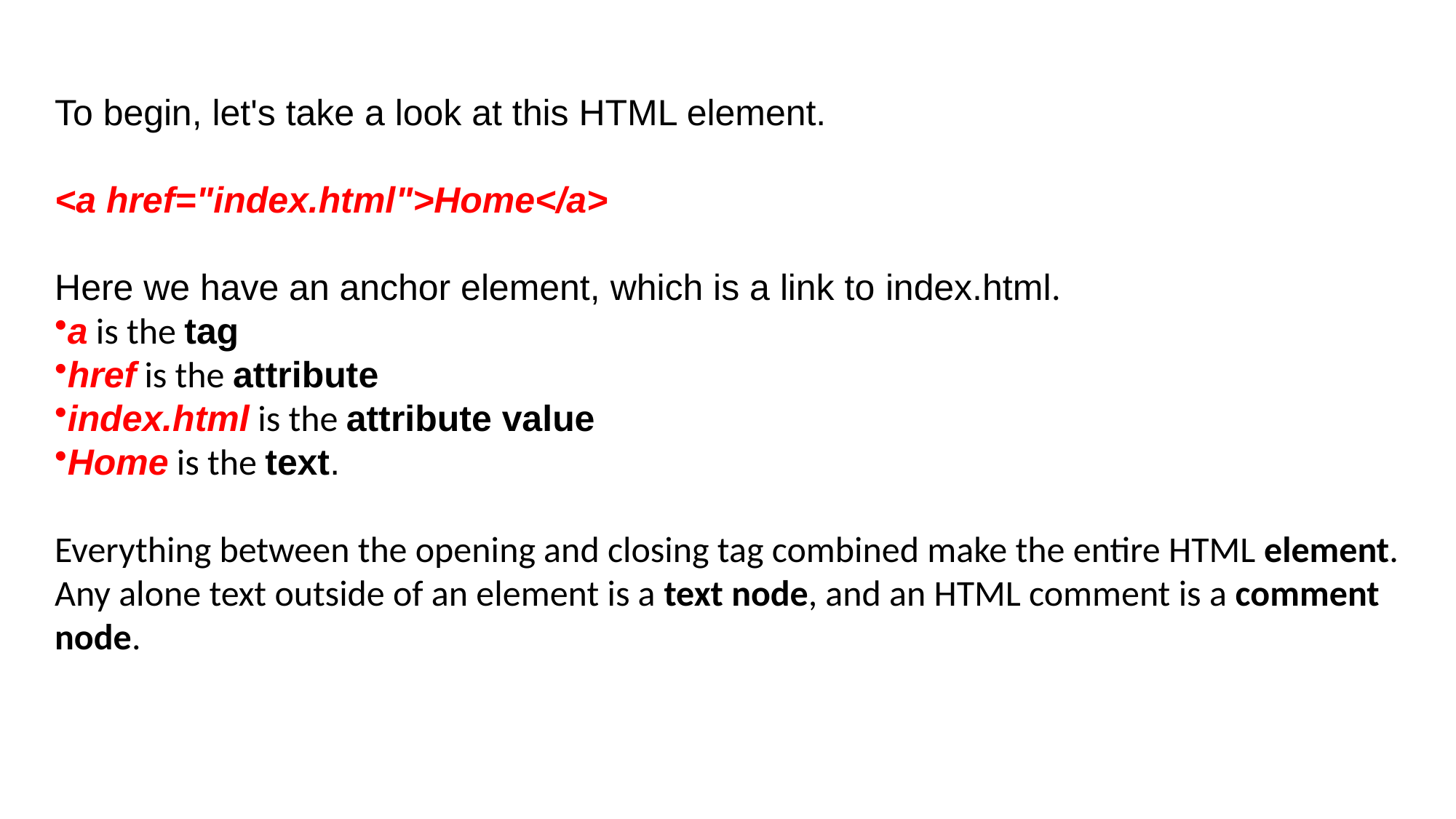

To begin, let's take a look at this HTML element.

<a href="index.html">Home</a>

Here we have an anchor element, which is a link to index.html.
a is the tag
href is the attribute
index.html is the attribute value
Home is the text.

Everything between the opening and closing tag combined make the entire HTML element.
Any alone text outside of an element is a text node, and an HTML comment is a comment node.